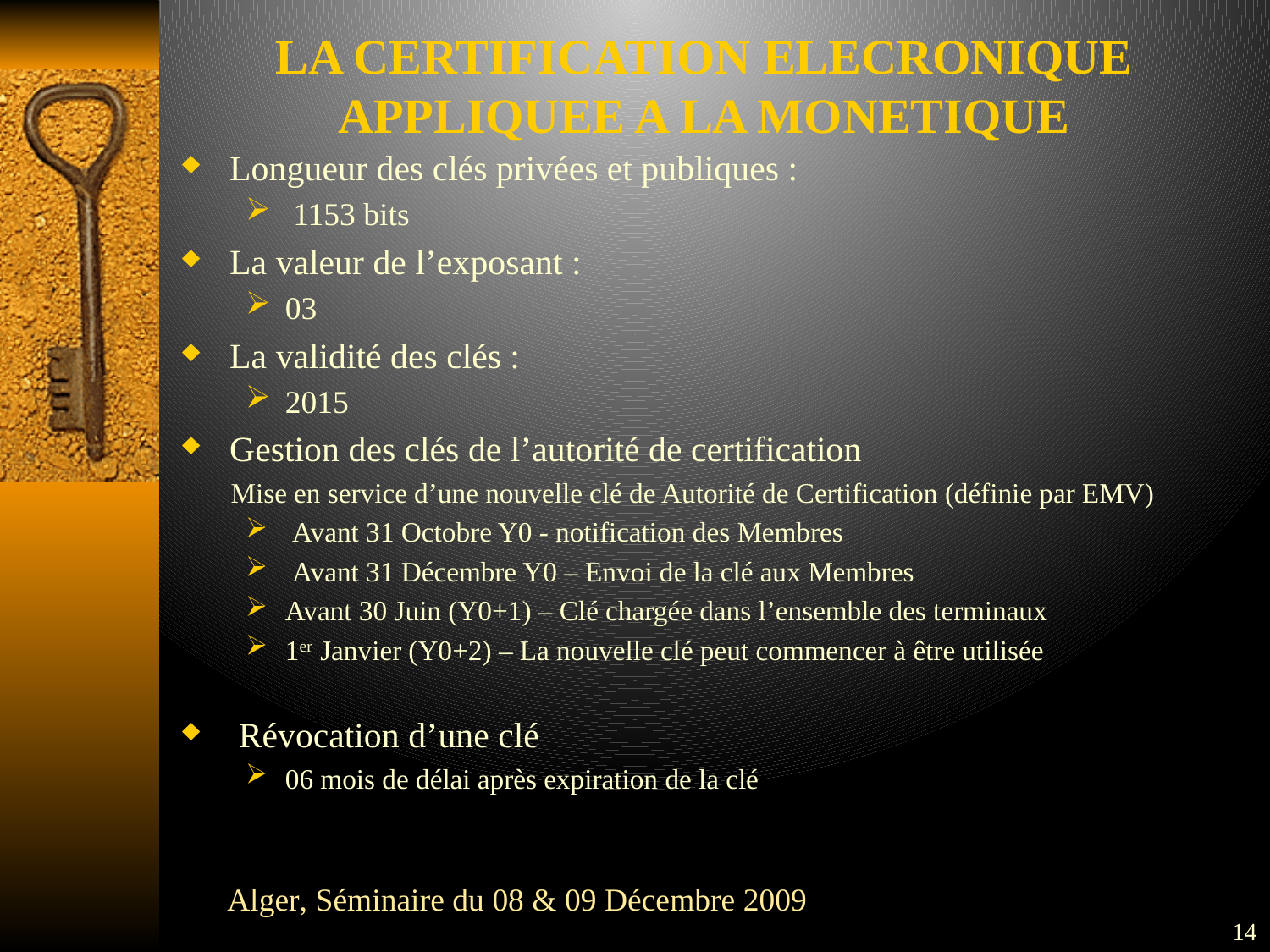

# LA CERTIFICATION ELECRONIQUE APPLIQUEE A LA MONETIQUE
Longueur des clés privées et publiques :
 1153 bits
La valeur de l’exposant :
03
La validité des clés :
2015
Gestion des clés de l’autorité de certification
       Mise en service d’une nouvelle clé de Autorité de Certification (définie par EMV)
 Avant 31 Octobre Y0 - notification des Membres
 Avant 31 Décembre Y0 – Envoi de la clé aux Membres
Avant 30 Juin (Y0+1) – Clé chargée dans l’ensemble des terminaux
1er  Janvier (Y0+2) – La nouvelle clé peut commencer à être utilisée

 Révocation d’une clé
06 mois de délai après expiration de la clé

   Alger, Séminaire du 08 & 09 Décembre 2009
14